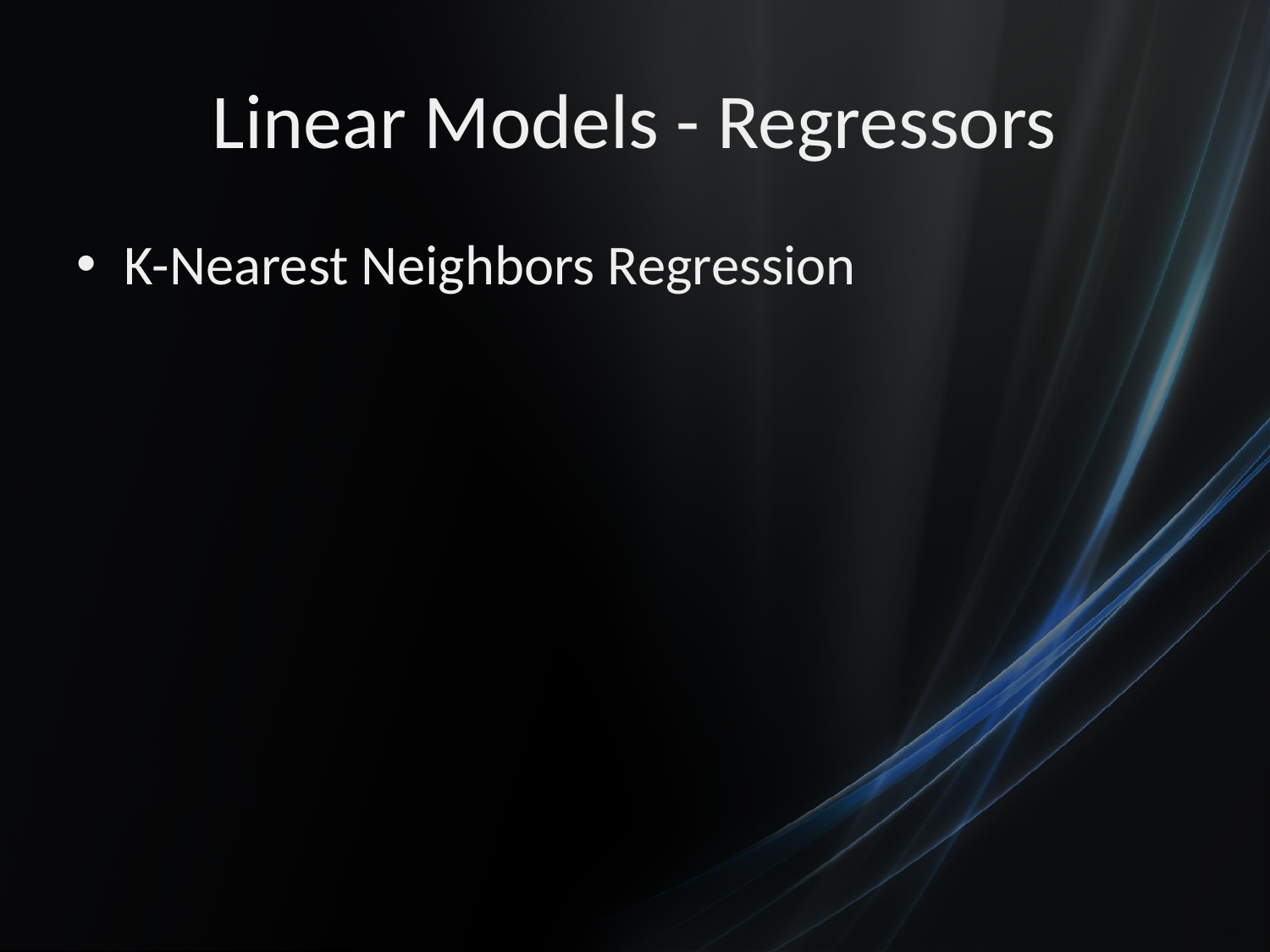

# Linear Models - Regressors
K-Nearest Neighbors Regression